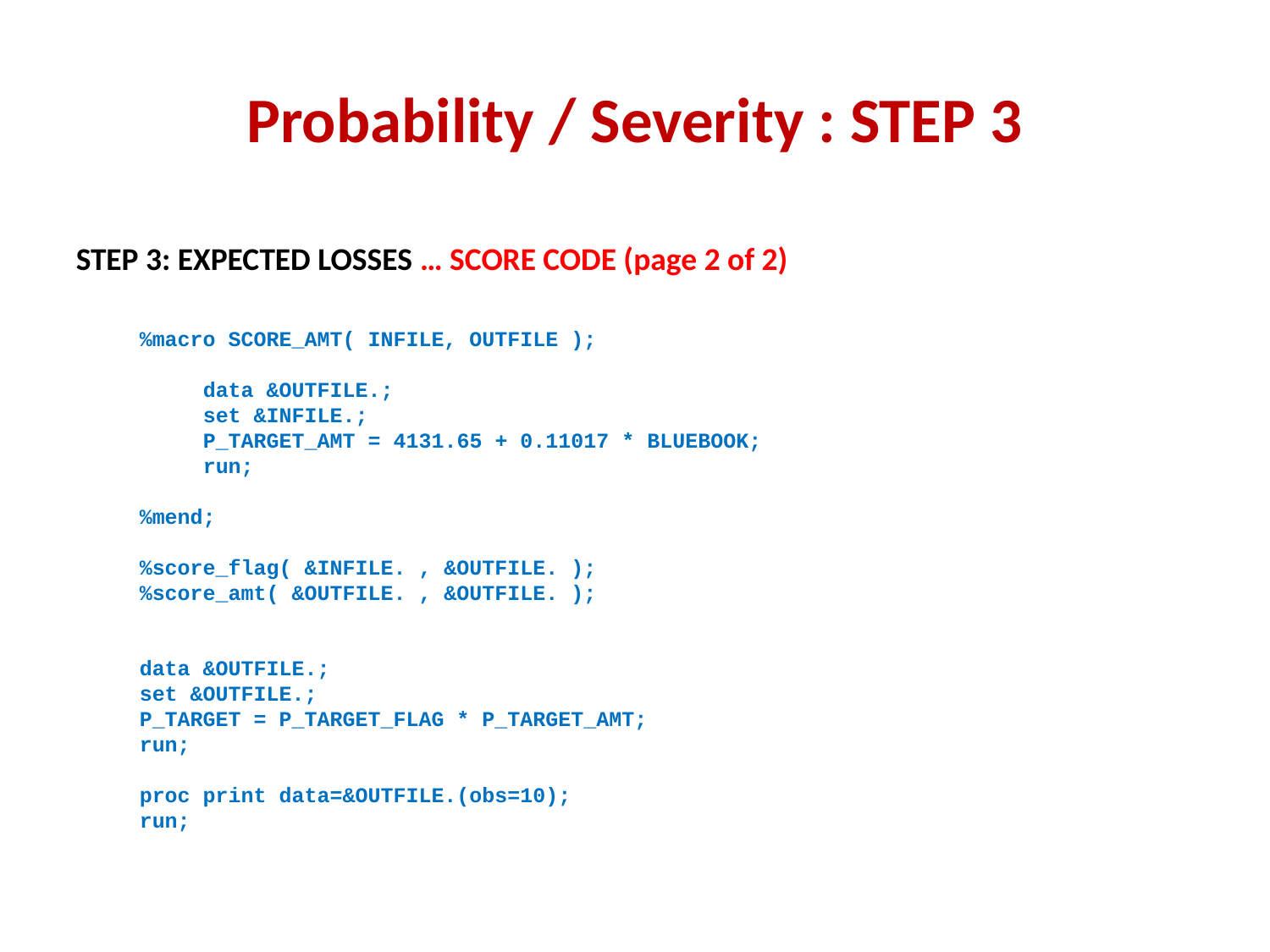

# Probability / Severity : STEP 3
STEP 3: EXPECTED LOSSES … SCORE CODE (page 2 of 2)

%macro SCORE_AMT( INFILE, OUTFILE );

data &OUTFILE.;
set &INFILE.;
P_TARGET_AMT = 4131.65 + 0.11017 * BLUEBOOK;
run;

%mend;

%score_flag( &INFILE. , &OUTFILE. );
%score_amt( &OUTFILE. , &OUTFILE. );

data &OUTFILE.;
set &OUTFILE.;
P_TARGET = P_TARGET_FLAG * P_TARGET_AMT;
run;

proc print data=&OUTFILE.(obs=10);
run;